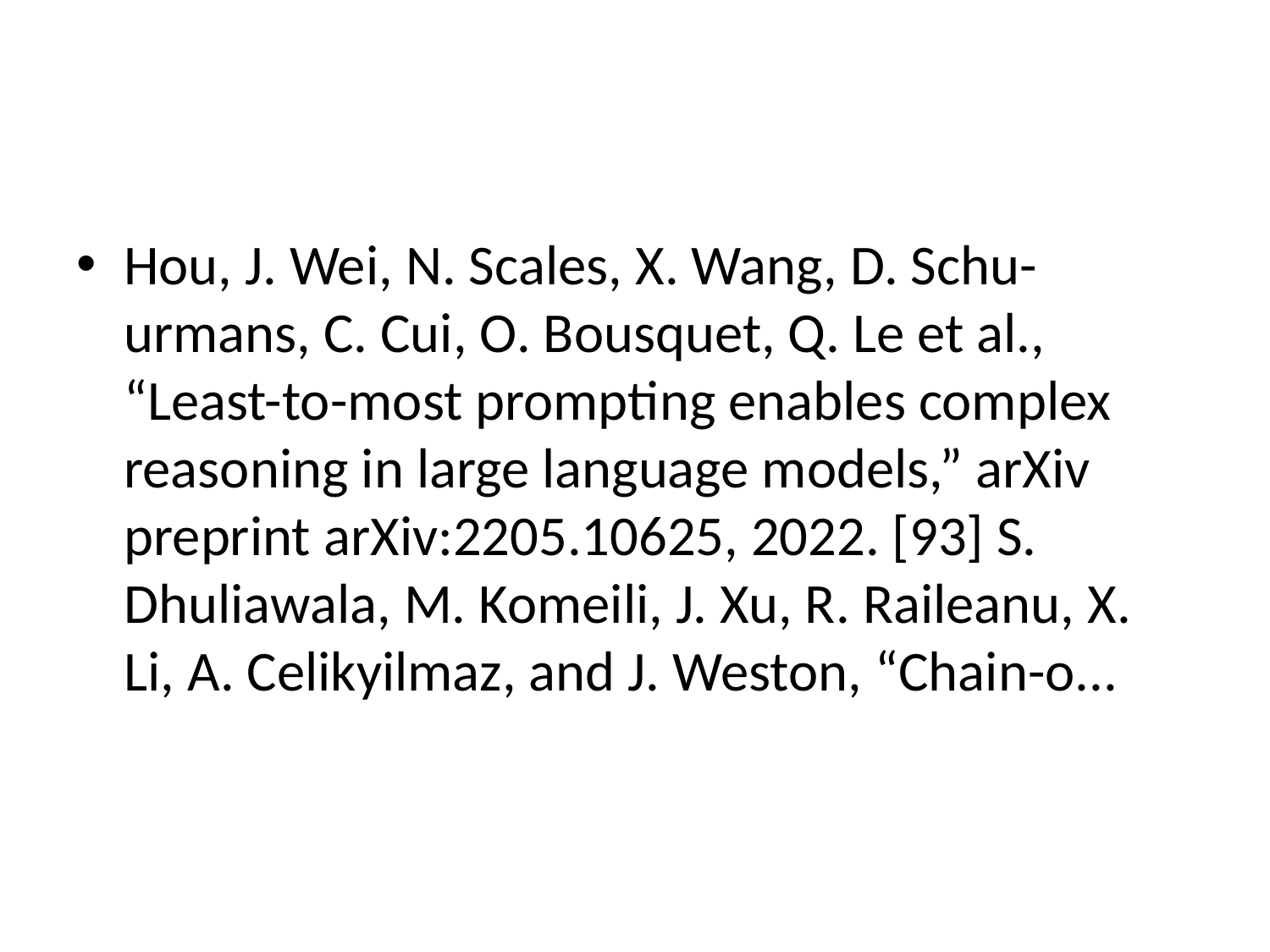

#
Hou, J. Wei, N. Scales, X. Wang, D. Schu- urmans, C. Cui, O. Bousquet, Q. Le et al., “Least-to-most prompting enables complex reasoning in large language models,” arXiv preprint arXiv:2205.10625, 2022. [93] S. Dhuliawala, M. Komeili, J. Xu, R. Raileanu, X. Li, A. Celikyilmaz, and J. Weston, “Chain-o...